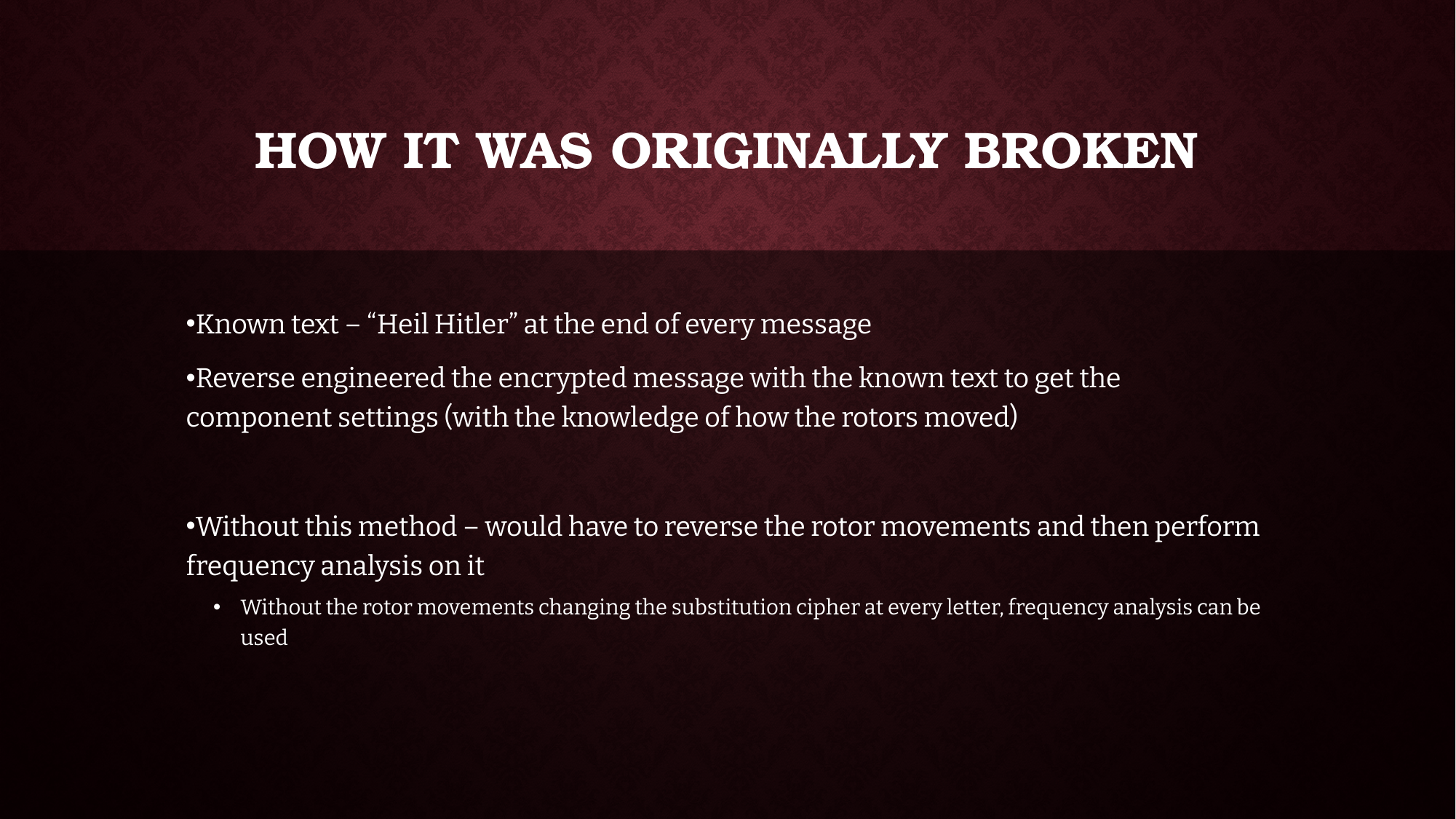

# How It was Originally Broken

Known text – “Heil Hitler” at the end of every message
Reverse engineered the encrypted message with the known text to get the component settings (with the knowledge of how the rotors moved)

Without this method – would have to reverse the rotor movements and then perform frequency analysis on it
Without the rotor movements changing the substitution cipher at every letter, frequency analysis can be used